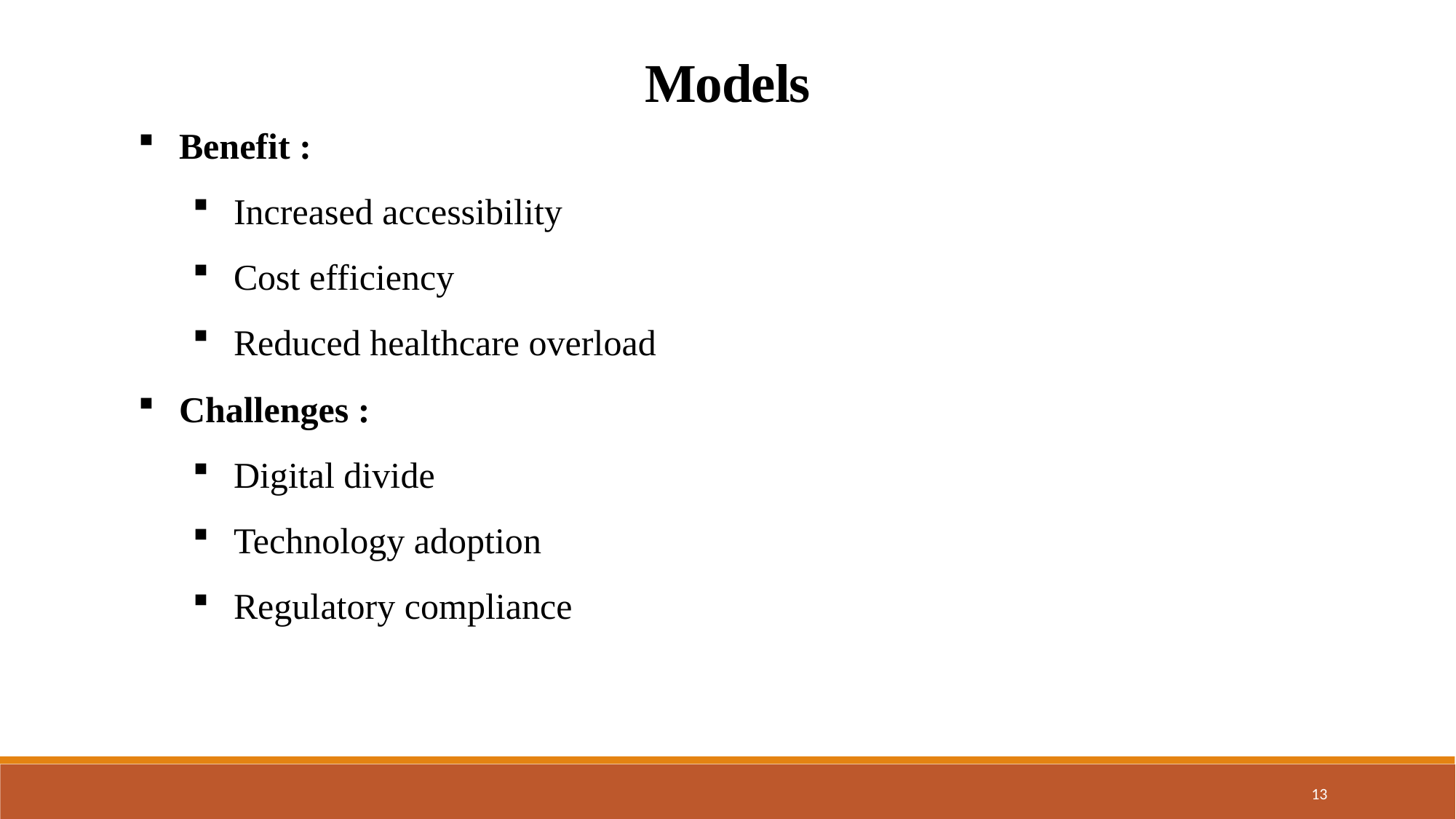

Models
Benefit :
Increased accessibility
Cost efficiency
Reduced healthcare overload
Challenges :
Digital divide
Technology adoption
Regulatory compliance
13